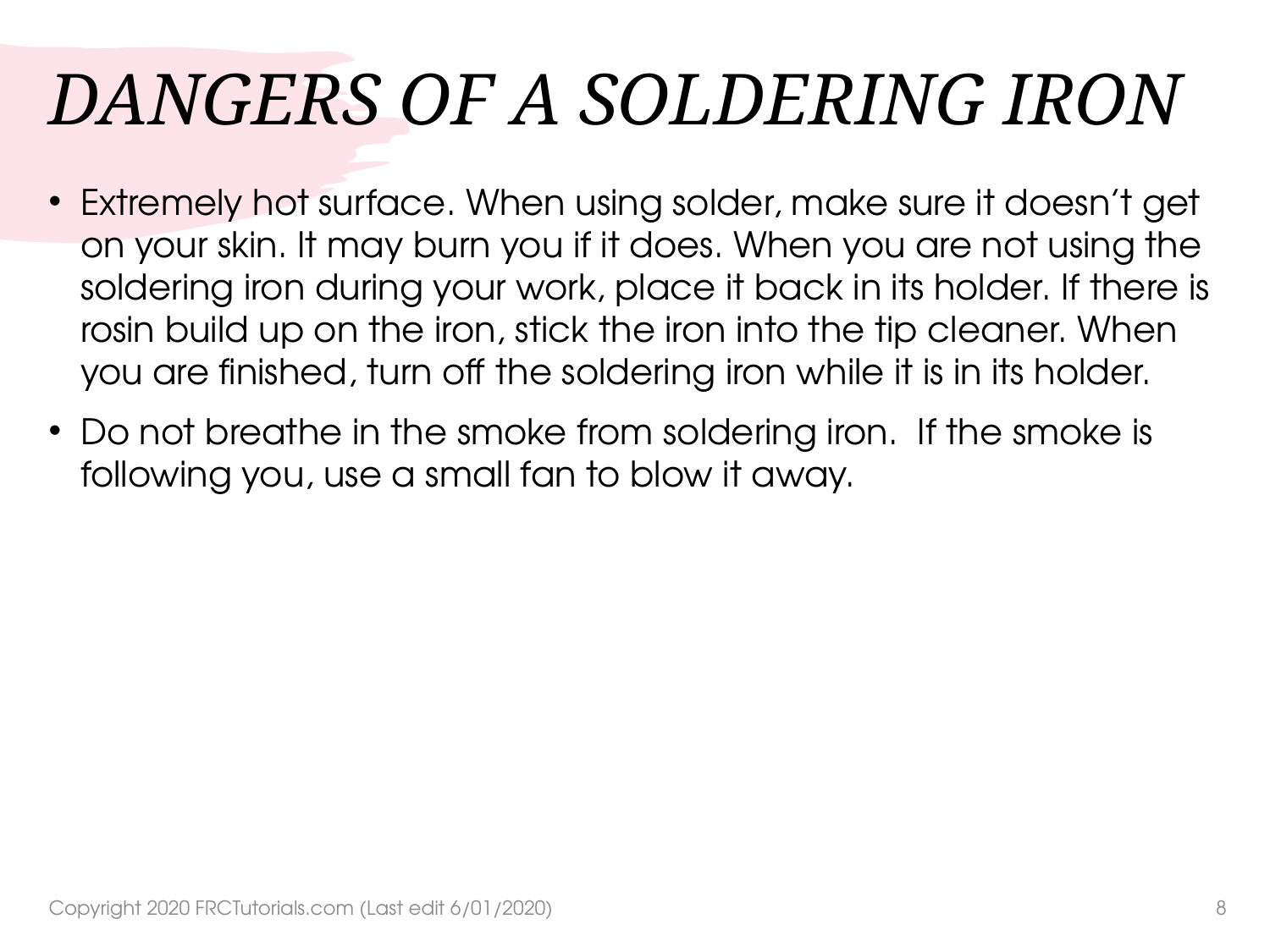

# DANGERS OF A SOLDERING IRON
Extremely hot surface. When using solder, make sure it doesn’t get on your skin. It may burn you if it does. When you are not using the soldering iron during your work, place it back in its holder. If there is rosin build up on the iron, stick the iron into the tip cleaner. When you are finished, turn off the soldering iron while it is in its holder.
Do not breathe in the smoke from soldering iron.  If the smoke is following you, use a small fan to blow it away.

Copyright 2020 FRCTutorials.com (Last edit 6/01/2020)
8